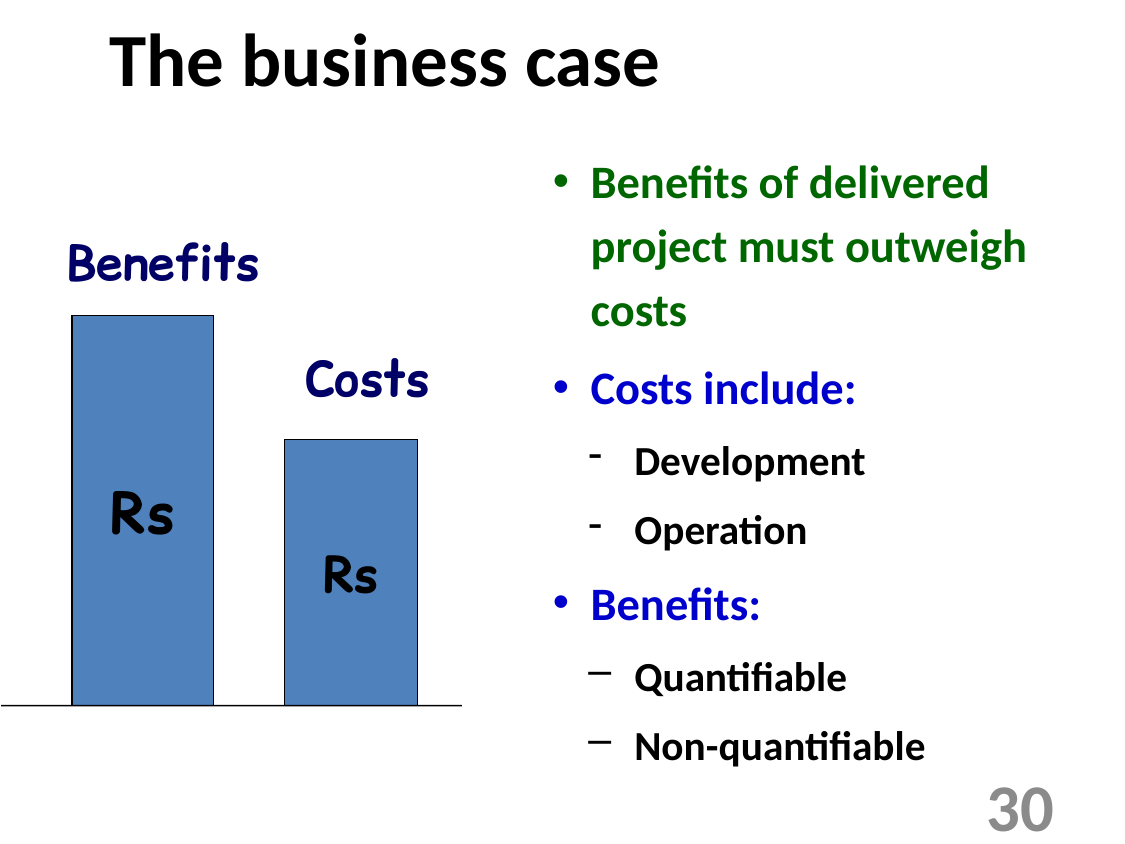

The business case
Benefits of delivered project must outweigh costs
Costs include:
Development
Operation
Benefits:
Quantifiable
Non-quantifiable
Benefits
Rs
Costs
Rs

30